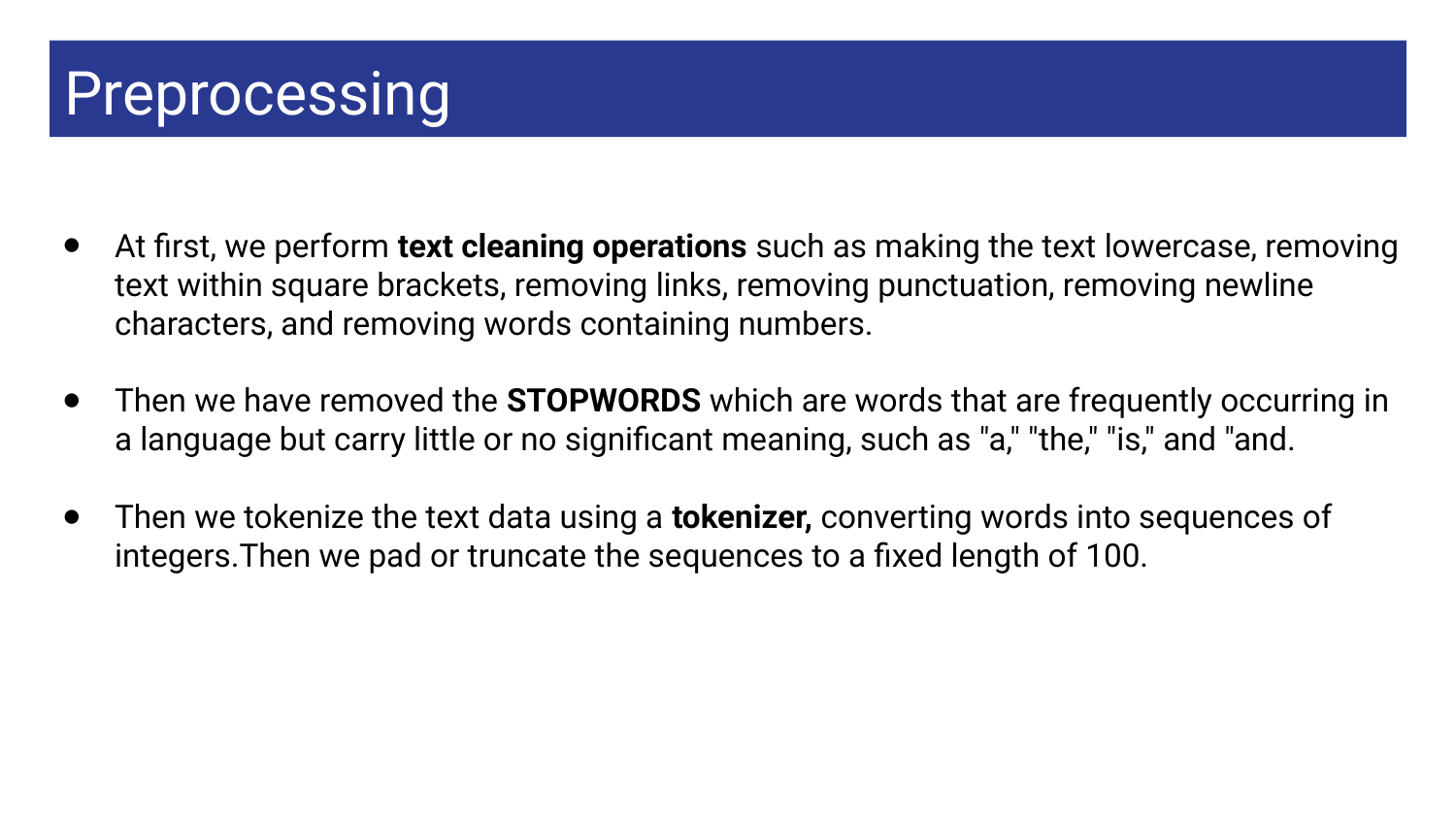

# Preprocessing

At first, we perform text cleaning operations such as making the text lowercase, removing text within square brackets, removing links, removing punctuation, removing newline characters, and removing words containing numbers.

Then we have removed the STOPWORDS which are words that are frequently occurring in a language but carry little or no significant meaning, such as "a," "the," "is," and "and.

Then we tokenize the text data using a tokenizer, converting words into sequences of integers.Then we pad or truncate the sequences to a fixed length of 100.